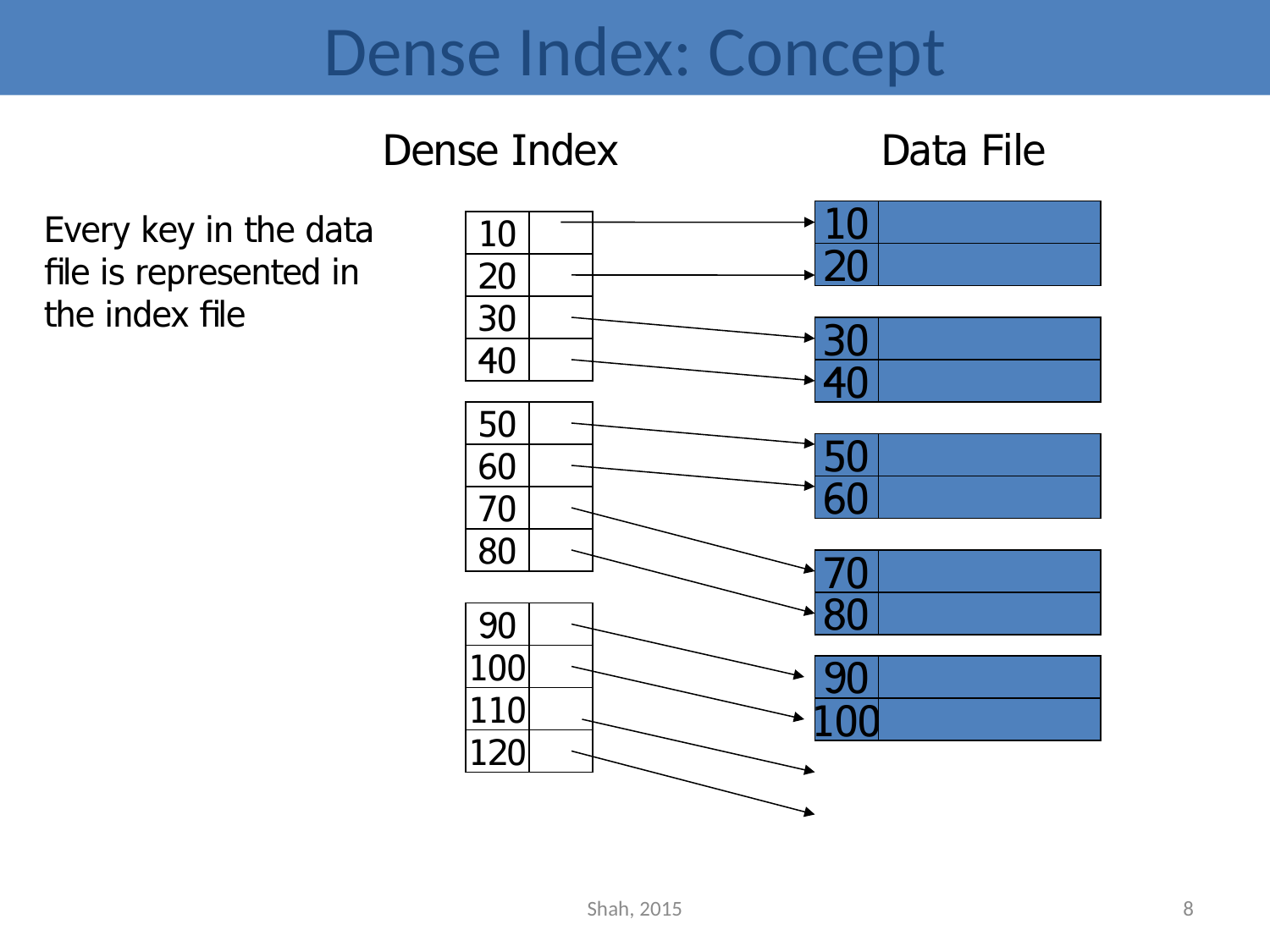

Dense Index: Concept
Dense Index
Data File
10

20

30

40

50

60

70

80

90

100

Every key in the data file is represented in the index file
10

20

30

40

50

60

70

80

90

100

110

120

Shah, 2015
8